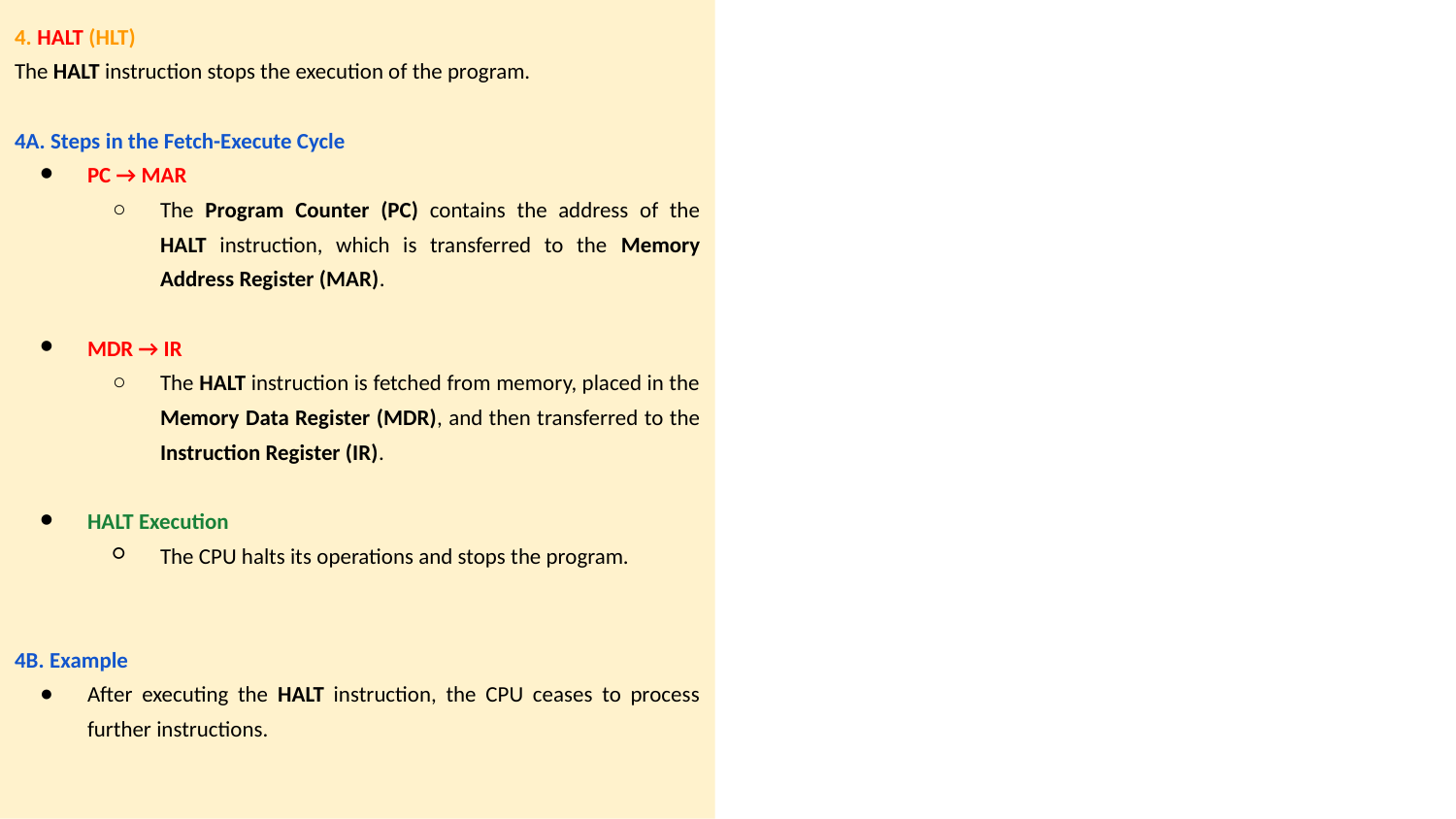

4. HALT (HLT)
The HALT instruction stops the execution of the program.

4A. Steps in the Fetch-Execute Cycle
PC → MAR
The Program Counter (PC) contains the address of the HALT instruction, which is transferred to the Memory Address Register (MAR).

MDR → IR
The HALT instruction is fetched from memory, placed in the Memory Data Register (MDR), and then transferred to the Instruction Register (IR).

HALT Execution
The CPU halts its operations and stops the program.

4B. Example
After executing the HALT instruction, the CPU ceases to process further instructions.